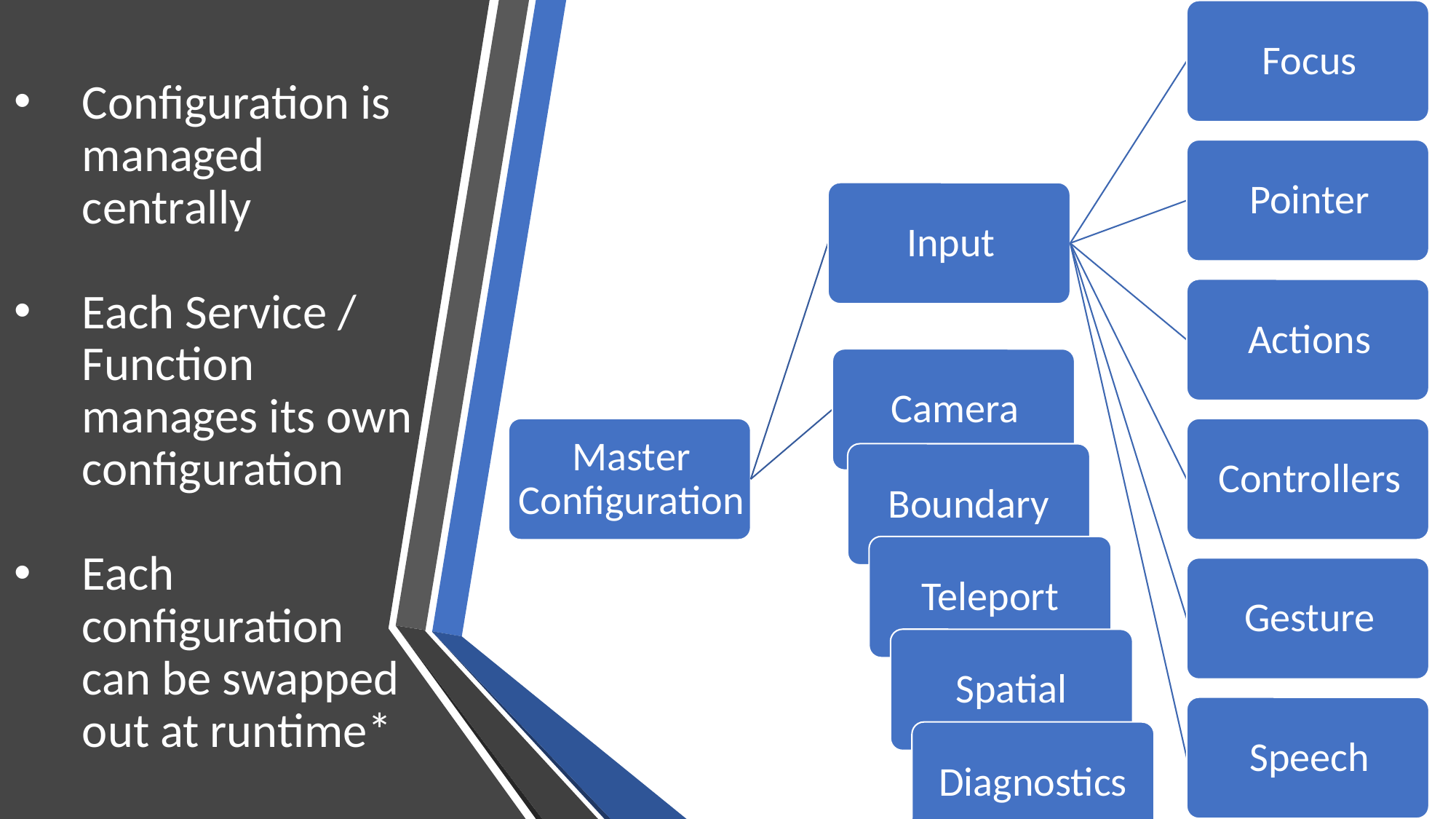

Master Configuration

Input

Focus

Pointer

Actions

Controllers

Gesture

Speech

Camera
Configuration is managed centrally

Each Service / Function manages its own configuration

Each configuration can be swapped out at runtime*

Boundary

Teleport

Spatial

Diagnostics